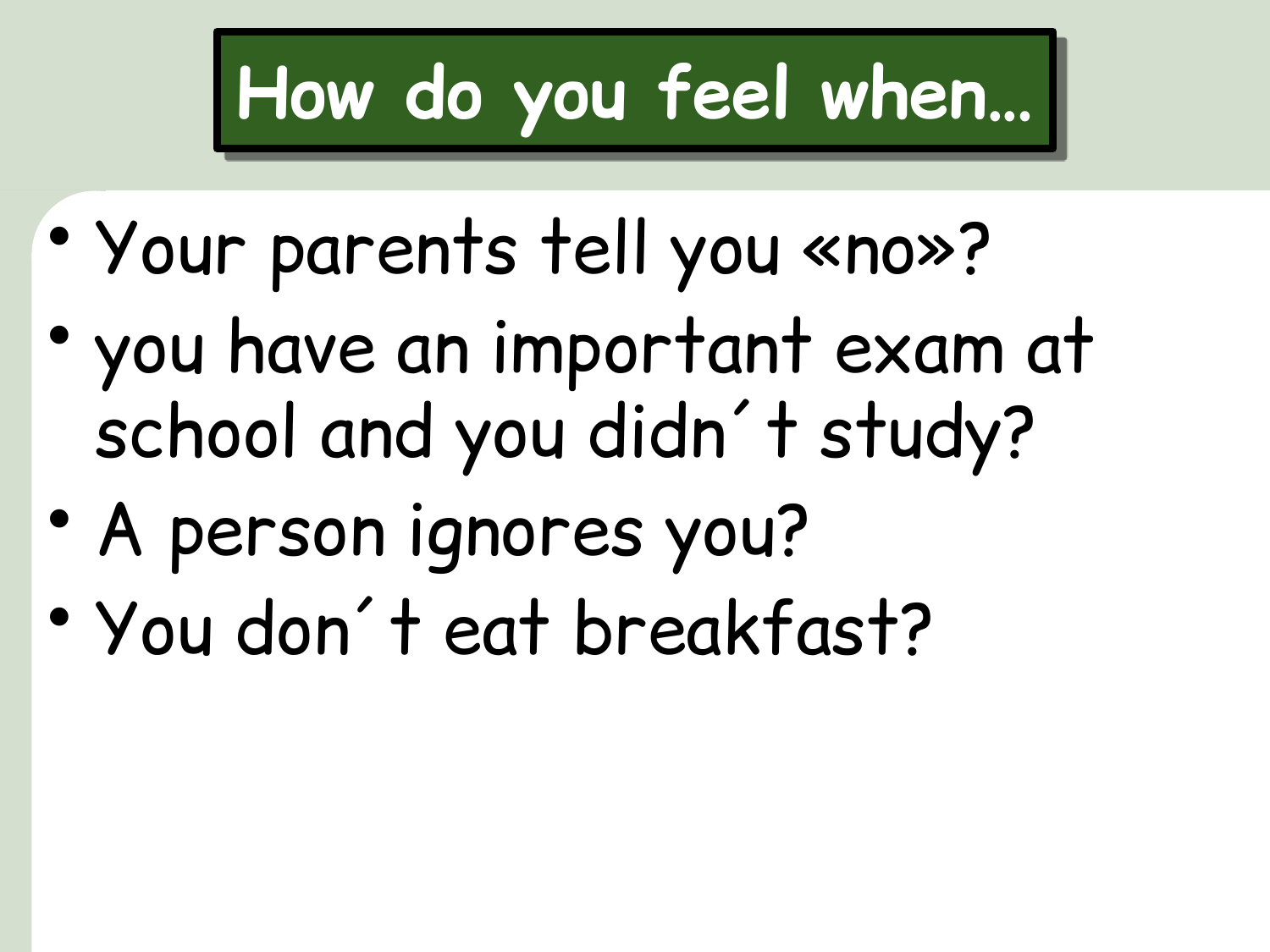

# How do you feel when…
Your parents tell you «no»?
you have an important exam at school and you didn´t study?
A person ignores you?
You don´t eat breakfast?